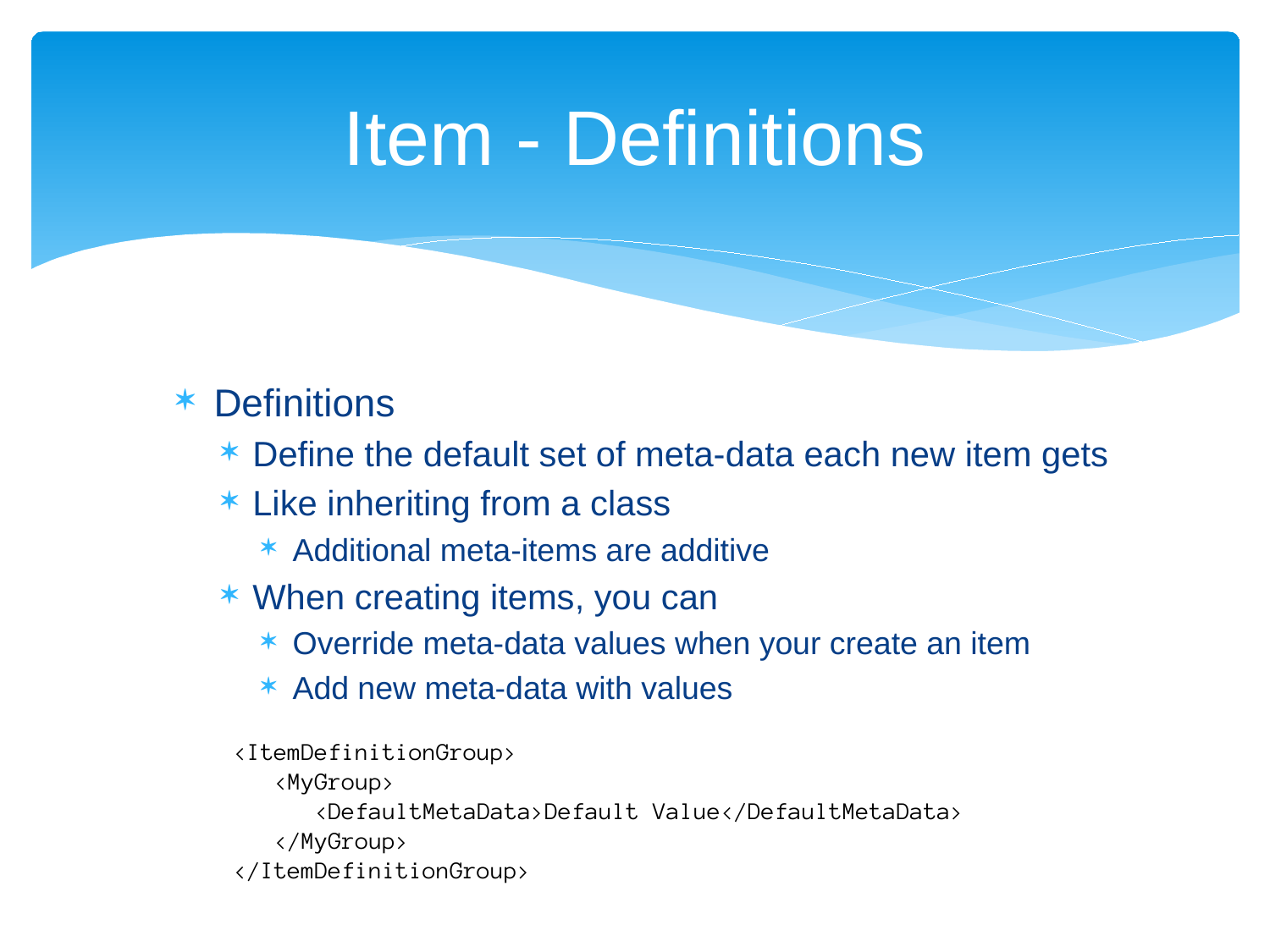

# Item - Definitions
Definitions
Define the default set of meta-data each new item gets
Like inheriting from a class
Additional meta-items are additive
When creating items, you can
Override meta-data values when your create an item
Add new meta-data with values
  <ItemDefinitionGroup>
     <MyGroup>
        <DefaultMetaData>Default Value</DefaultMetaData>
     </MyGroup>
  </ItemDefinitionGroup>